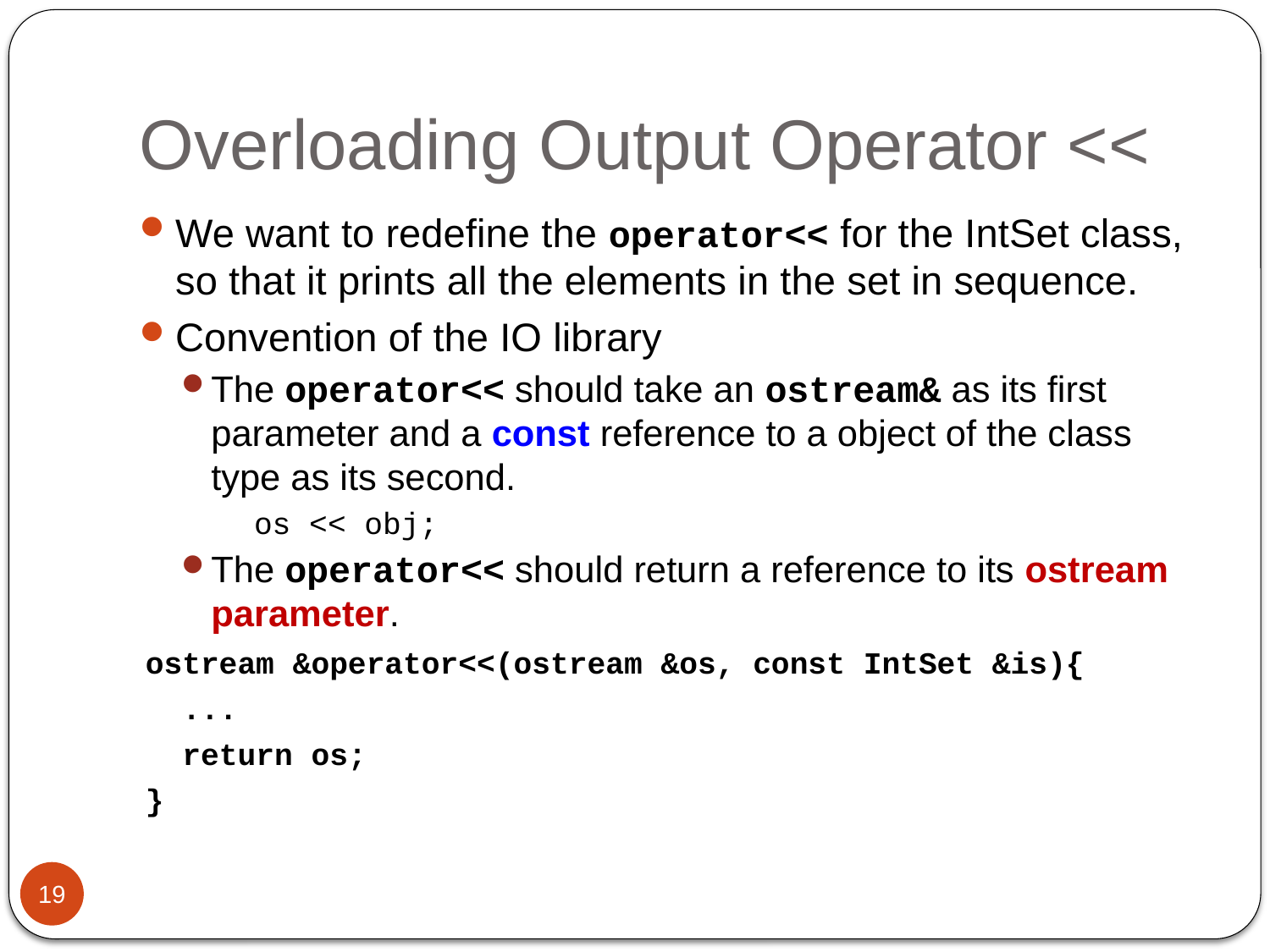

# Overloading Output Operator <<
We want to redefine the operator<< for the IntSet class, so that it prints all the elements in the set in sequence.
Convention of the IO library
The operator<< should take an ostream& as its first parameter and a const reference to a object of the class type as its second.
  os << obj;
The operator<< should return a reference to its ostream parameter.
ostream &operator<<(ostream &os, const IntSet &is){
  ...
  return os;
}
19